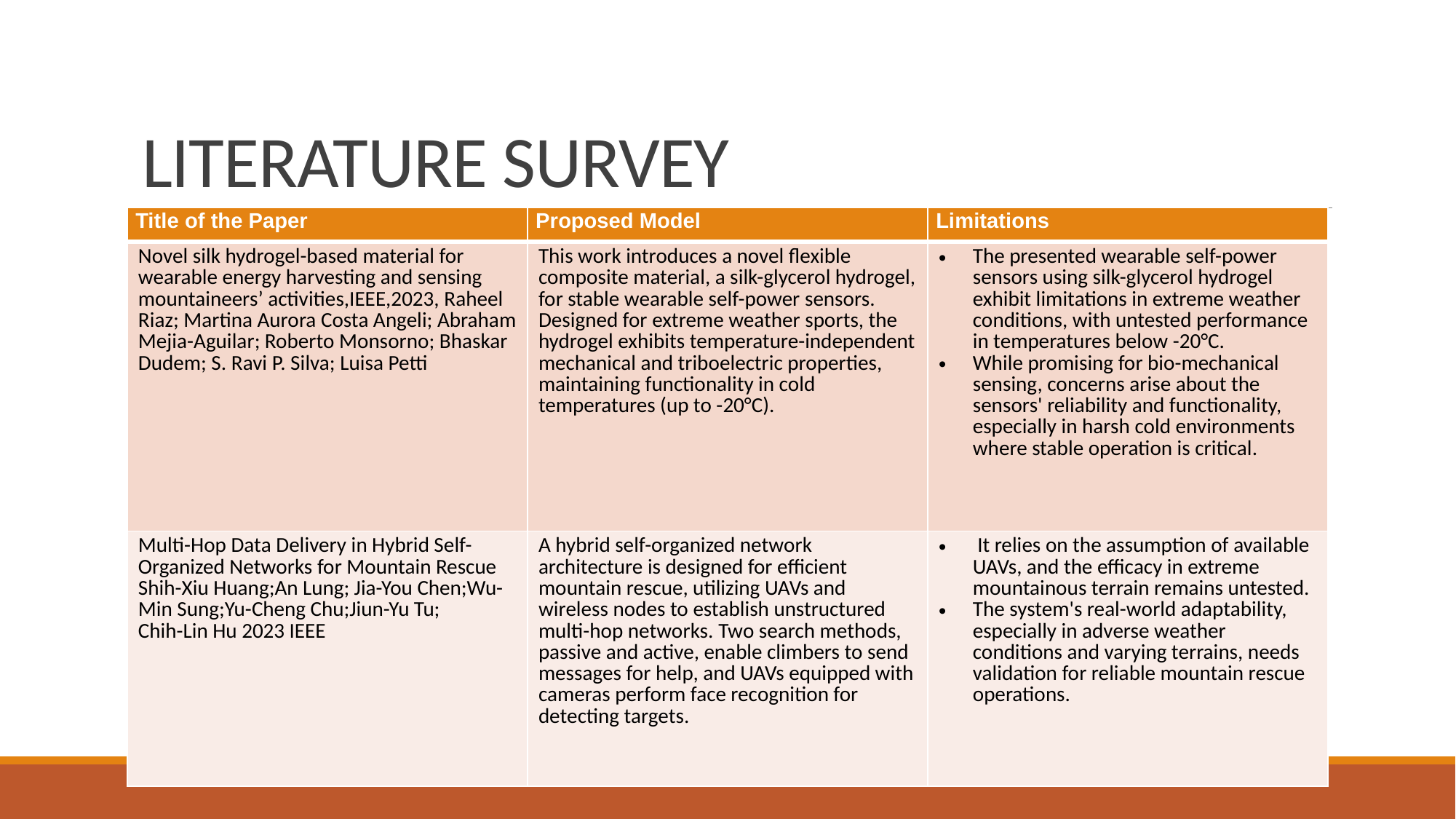

# LITERATURE SURVEY
| Title of the Paper | Proposed Model | Limitations |
| --- | --- | --- |
| Novel silk hydrogel-based material for wearable energy harvesting and sensing mountaineers’ activities,IEEE,2023, Raheel Riaz; Martina Aurora Costa Angeli; Abraham Mejia-Aguilar; Roberto Monsorno; Bhaskar Dudem; S. Ravi P. Silva; Luisa Petti | This work introduces a novel flexible composite material, a silk-glycerol hydrogel, for stable wearable self-power sensors. Designed for extreme weather sports, the hydrogel exhibits temperature-independent mechanical and triboelectric properties, maintaining functionality in cold temperatures (up to -20°C). | The presented wearable self-power sensors using silk-glycerol hydrogel exhibit limitations in extreme weather conditions, with untested performance in temperatures below -20°C. While promising for bio-mechanical sensing, concerns arise about the sensors' reliability and functionality, especially in harsh cold environments where stable operation is critical. |
| Multi-Hop Data Delivery in Hybrid Self-Organized Networks for Mountain Rescue Shih-Xiu Huang;An Lung; Jia-You Chen;Wu-Min Sung;Yu-Cheng Chu;Jiun-Yu Tu; Chih-Lin Hu 2023 IEEE | A hybrid self-organized network architecture is designed for efficient mountain rescue, utilizing UAVs and wireless nodes to establish unstructured multi-hop networks. Two search methods, passive and active, enable climbers to send messages for help, and UAVs equipped with cameras perform face recognition for detecting targets. | It relies on the assumption of available UAVs, and the efficacy in extreme mountainous terrain remains untested. The system's real-world adaptability, especially in adverse weather conditions and varying terrains, needs validation for reliable mountain rescue operations. |